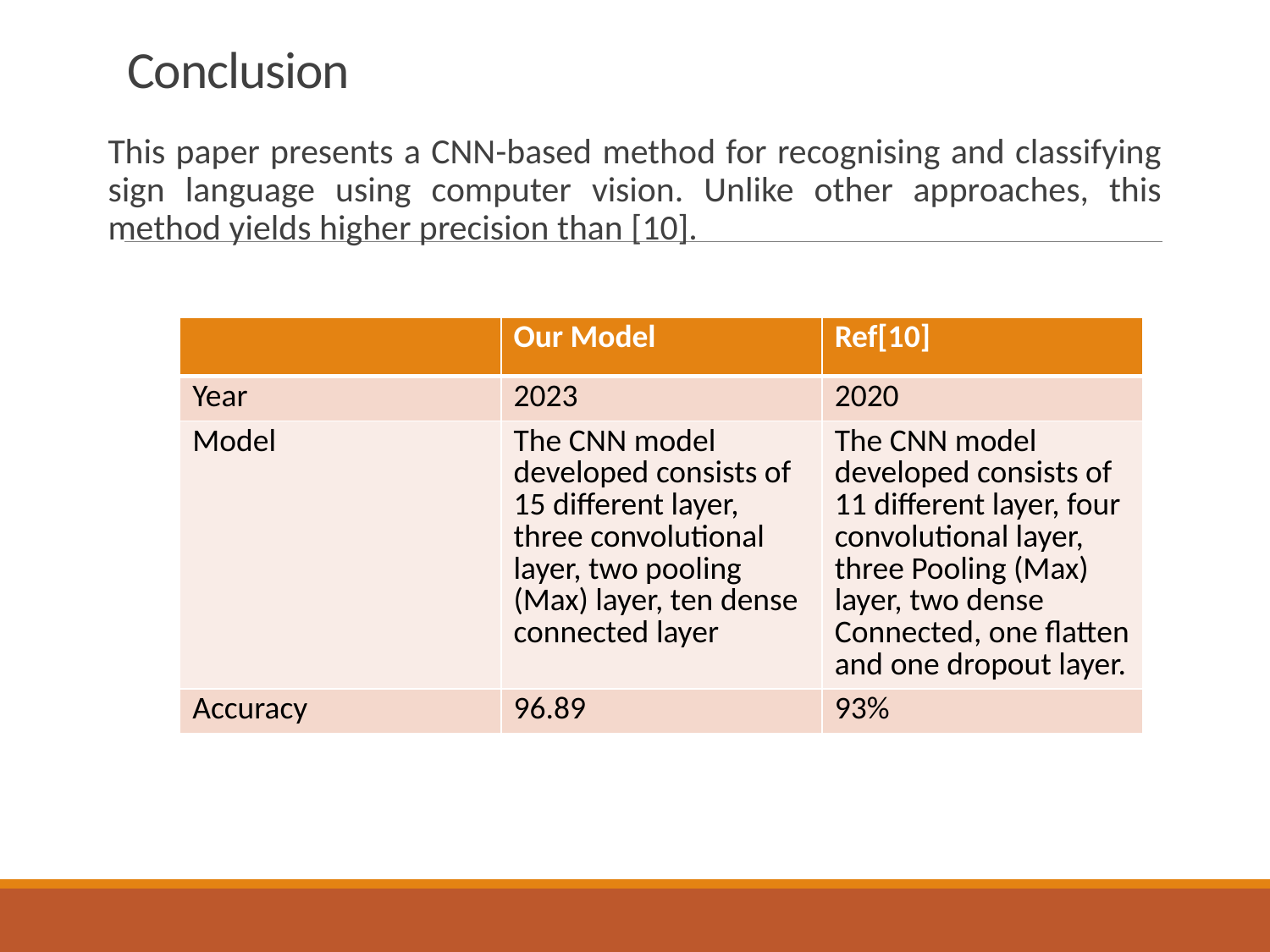

# Conclusion
This paper presents a CNN-based method for recognising and classifying sign language using computer vision. Unlike other approaches, this method yields higher precision than [10].
|  | Our Model | Ref[10] |
| --- | --- | --- |
| Year | 2023 | 2020 |
| Model | The CNN model developed consists of 15 different layer, three convolutional layer, two pooling (Max) layer, ten dense connected layer | The CNN model developed consists of 11 different layer, four convolutional layer, three Pooling (Max) layer, two dense Connected, one flatten and one dropout layer. |
| Accuracy | 96.89 | 93% |